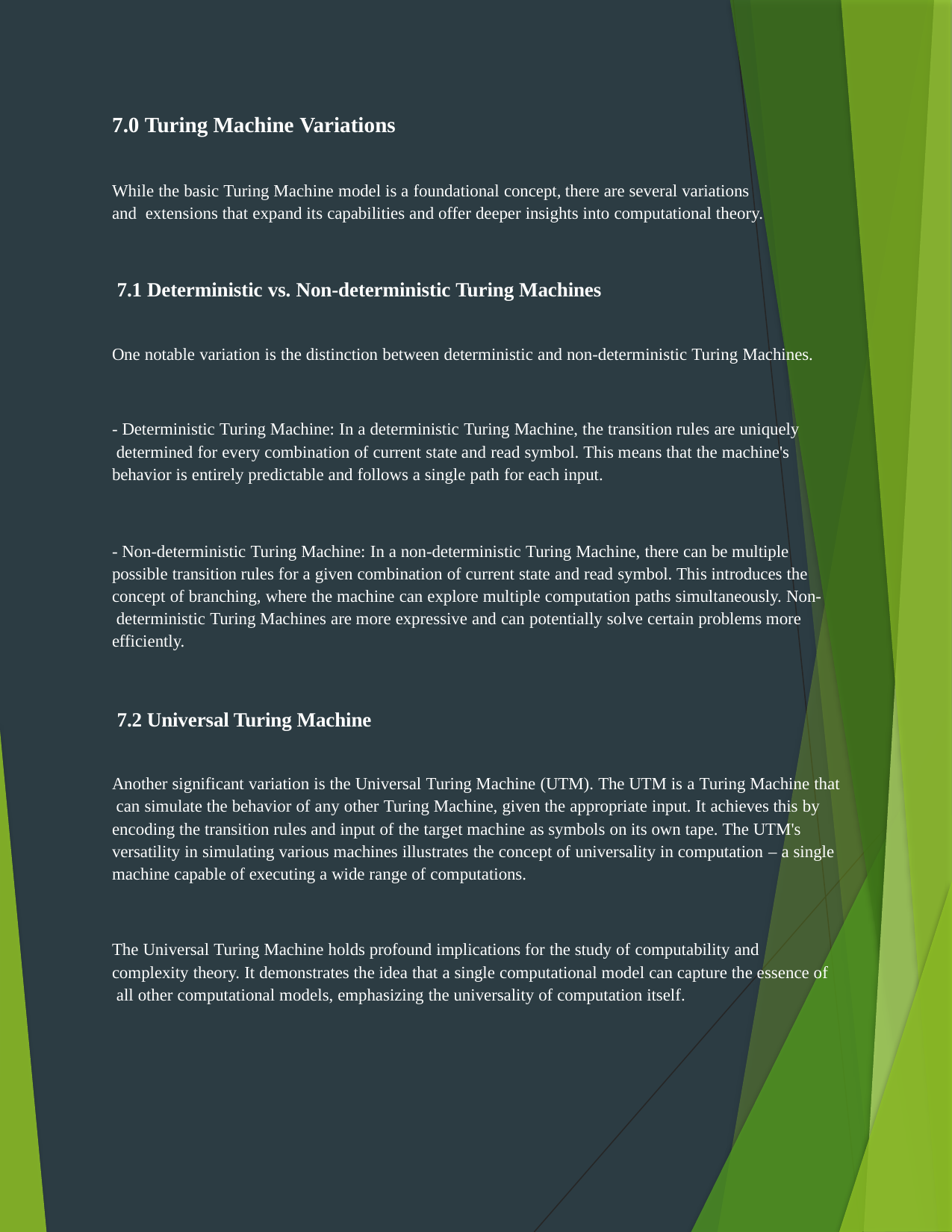

7.0 Turing Machine Variations

While the basic Turing Machine model is a foundational concept, there are several variations and  extensions that expand its capabilities and offer deeper insights into computational theory.
7.1 Deterministic vs. Non-deterministic Turing Machines

One notable variation is the distinction between deterministic and non-deterministic Turing Machines.
- Deterministic Turing Machine: In a deterministic Turing Machine, the transition rules are uniquely  determined for every combination of current state and read symbol. This means that the machine's  behavior is entirely predictable and follows a single path for each input.
- Non-deterministic Turing Machine: In a non-deterministic Turing Machine, there can be multiple  possible transition rules for a given combination of current state and read symbol. This introduces the  concept of branching, where the machine can explore multiple computation paths simultaneously. Non-  deterministic Turing Machines are more expressive and can potentially solve certain problems more  efficiently.
7.2 Universal Turing Machine

Another significant variation is the Universal Turing Machine (UTM). The UTM is a Turing Machine that  can simulate the behavior of any other Turing Machine, given the appropriate input. It achieves this by  encoding the transition rules and input of the target machine as symbols on its own tape. The UTM's  versatility in simulating various machines illustrates the concept of universality in computation – a single  machine capable of executing a wide range of computations.
The Universal Turing Machine holds profound implications for the study of computability and  complexity theory. It demonstrates the idea that a single computational model can capture the essence of  all other computational models, emphasizing the universality of computation itself.